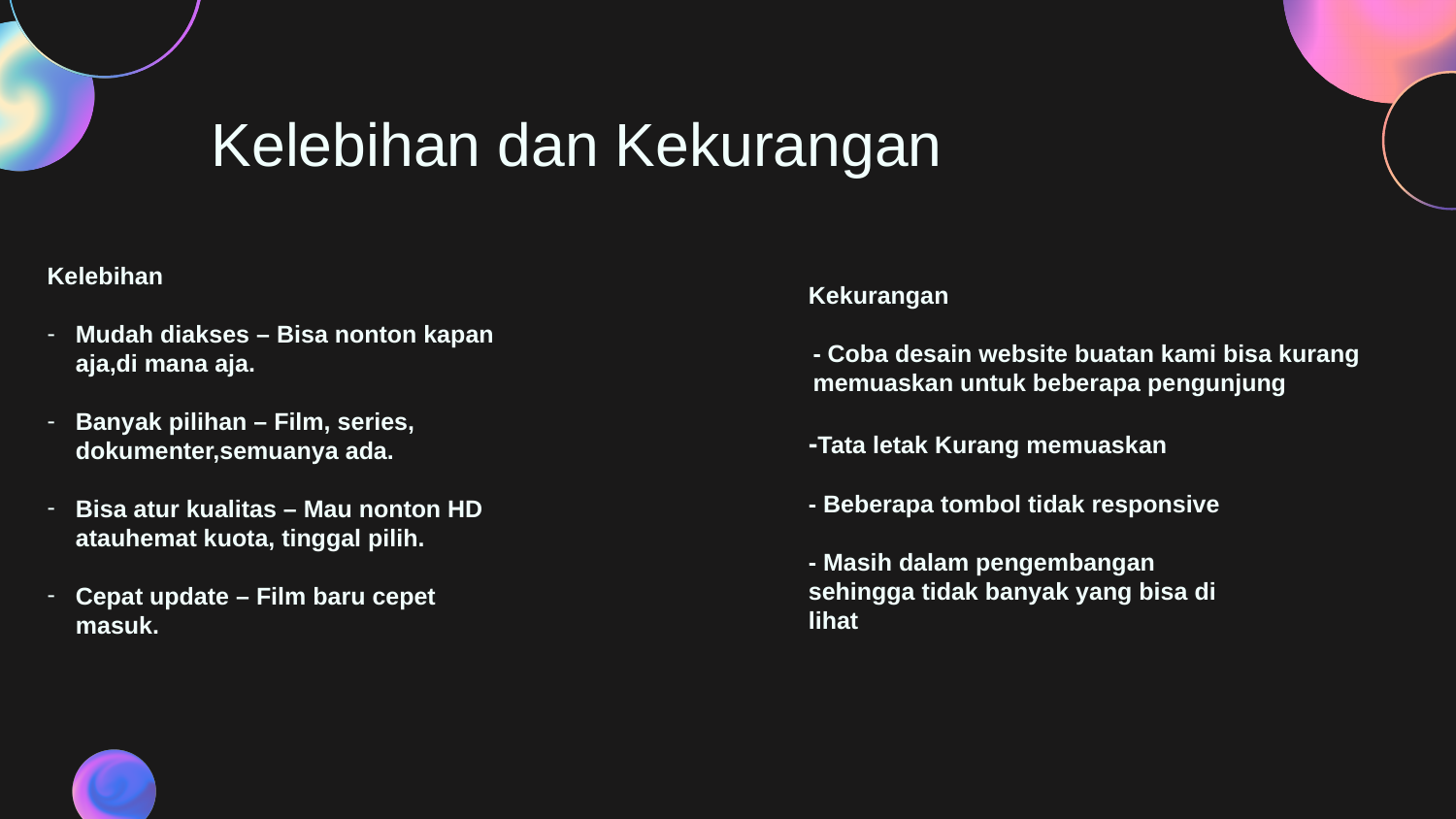

# Kelebihan dan Kekurangan
Kelebihan

Mudah diakses – Bisa nonton kapan
aja,di mana aja.

Banyak pilihan – Film, series,
dokumenter,semuanya ada.

Bisa atur kualitas – Mau nonton HD
atauhemat kuota, tinggal pilih.

Cepat update – Film baru cepet
masuk.

Kekurangan

- Coba desain website buatan kami bisa kurang memuaskan untuk beberapa pengunjung

-Tata letak Kurang memuaskan

- Beberapa tombol tidak responsive

- Masih dalam pengembangan
sehingga tidak banyak yang bisa di
lihat